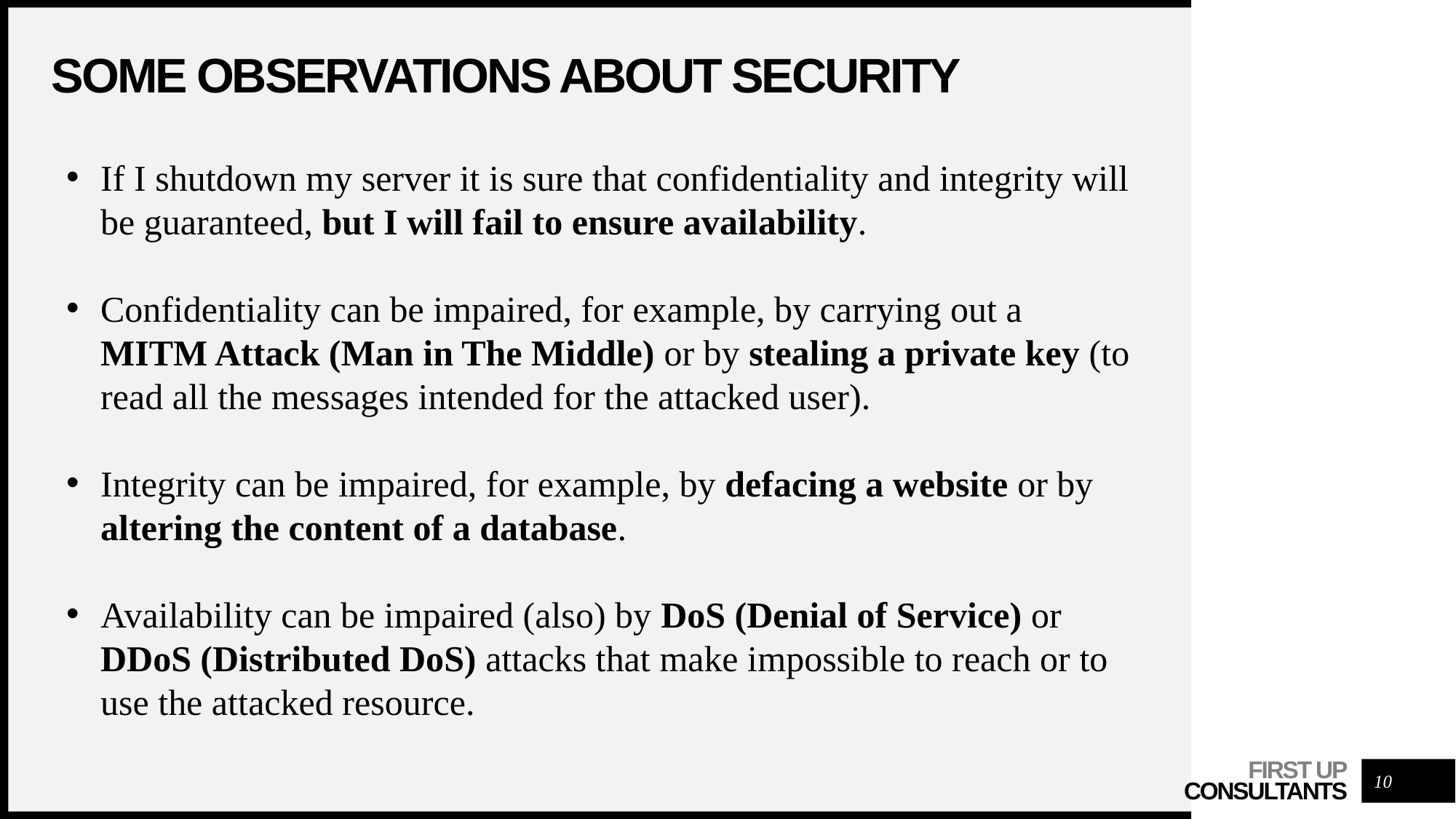

# SOME OBSERVATIONS ABOUT SECURITY
If I shutdown my server it is sure that confidentiality and integrity will be guaranteed, but I will fail to ensure availability.

Confidentiality can be impaired, for example, by carrying out a MITM Attack (Man in The Middle) or by stealing a private key (to read all the messages intended for the attacked user).

Integrity can be impaired, for example, by defacing a website or by altering the content of a database.

Availability can be impaired (also) by DoS (Denial of Service) or DDoS (Distributed DoS) attacks that make impossible to reach or to use the attacked resource.

10